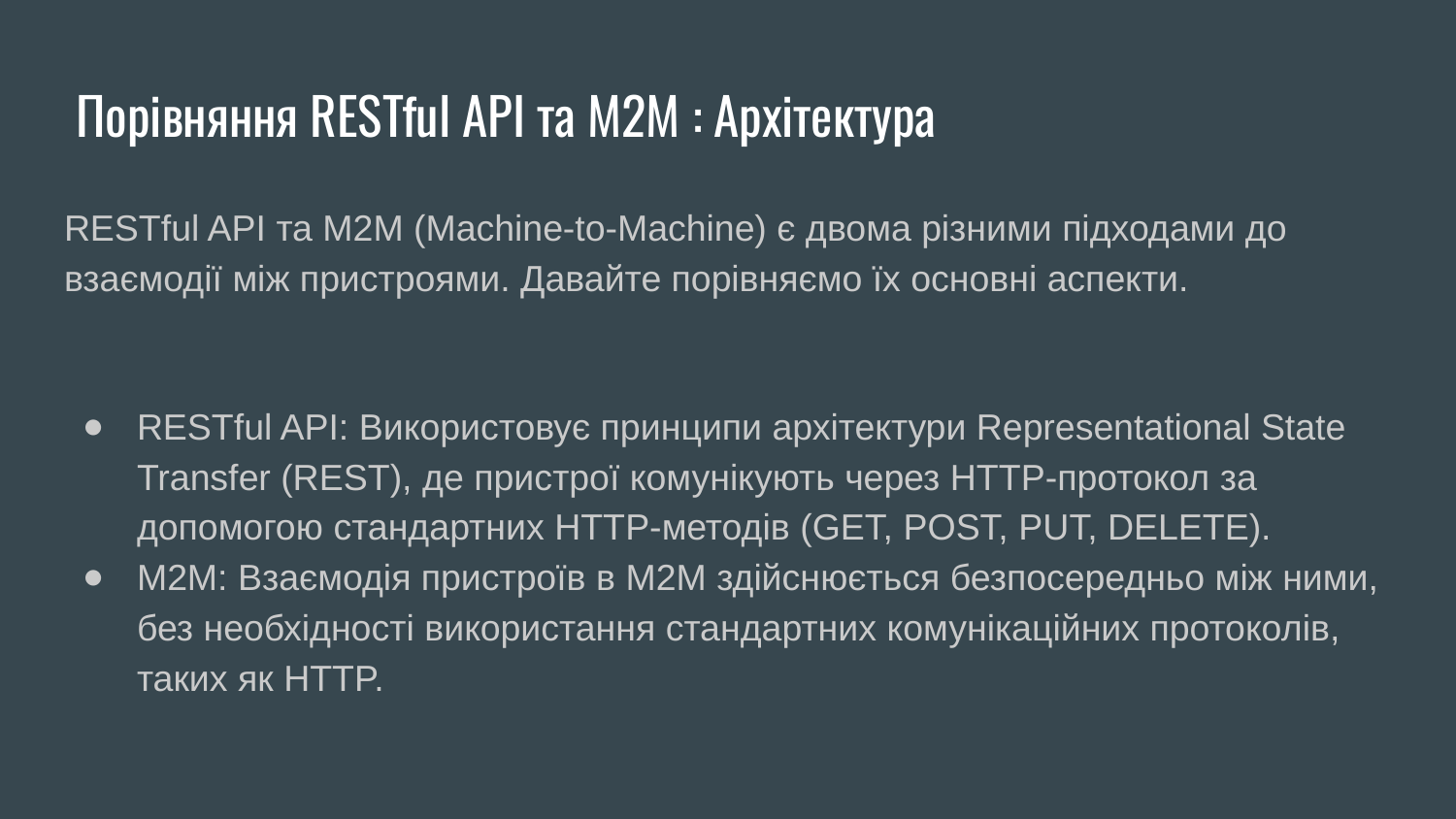

# Порівняння RESTful API та M2M : Архітектура
RESTful API та M2M (Machine-to-Machine) є двома різними підходами до взаємодії між пристроями. Давайте порівняємо їх основні аспекти.

RESTful API: Використовує принципи архітектури Representational State Transfer (REST), де пристрої комунікують через HTTP-протокол за допомогою стандартних HTTP-методів (GET, POST, PUT, DELETE).
M2M: Взаємодія пристроїв в M2M здійснюється безпосередньо між ними, без необхідності використання стандартних комунікаційних протоколів, таких як HTTP.